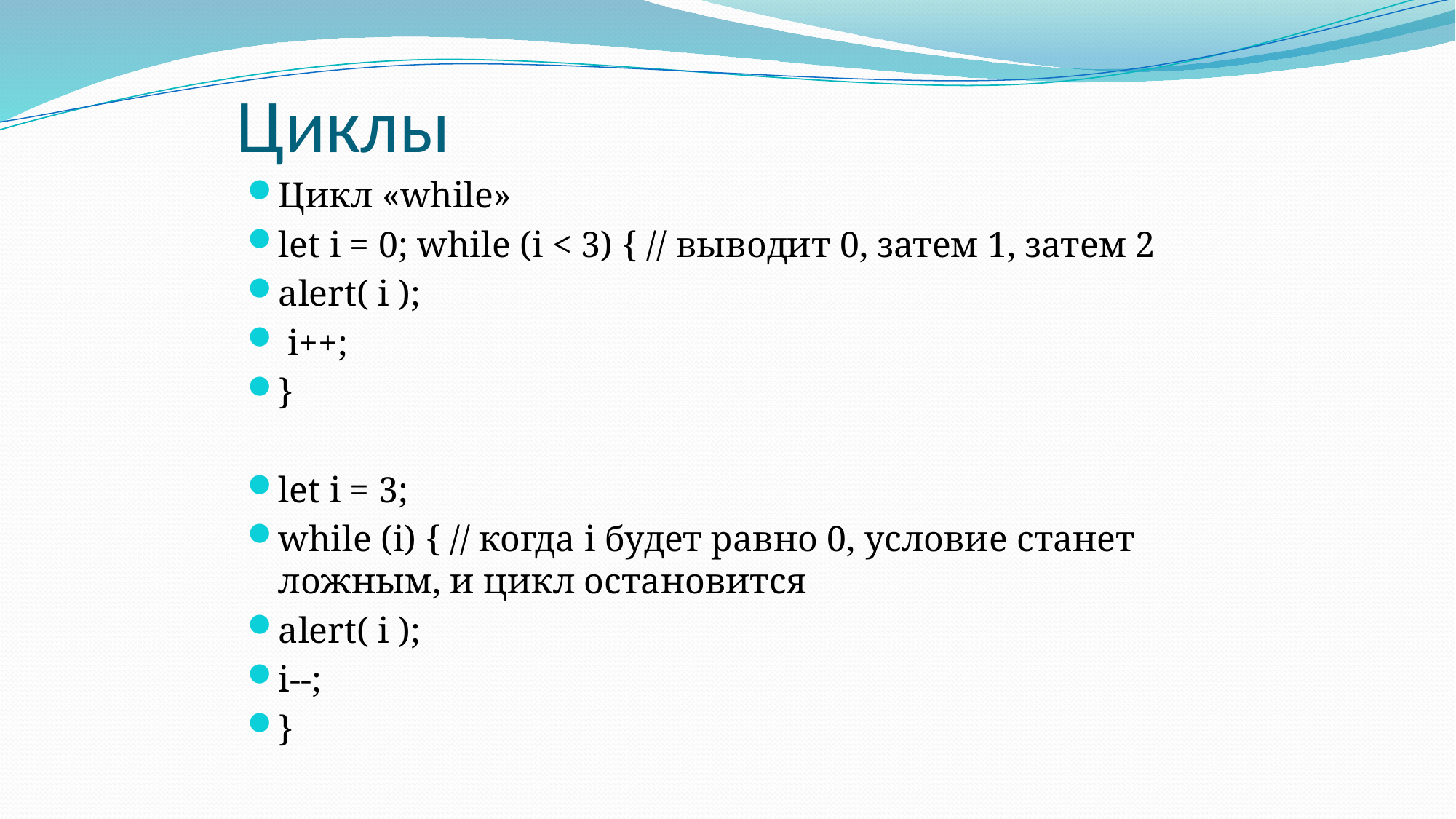

# Циклы
Цикл «while»
let i = 0; while (i < 3) { // выводит 0, затем 1, затем 2
alert( i );
 i++;
}

let i = 3;
while (i) { // когда i будет равно 0, условие станет ложным, и цикл остановится
alert( i );
i--;
}